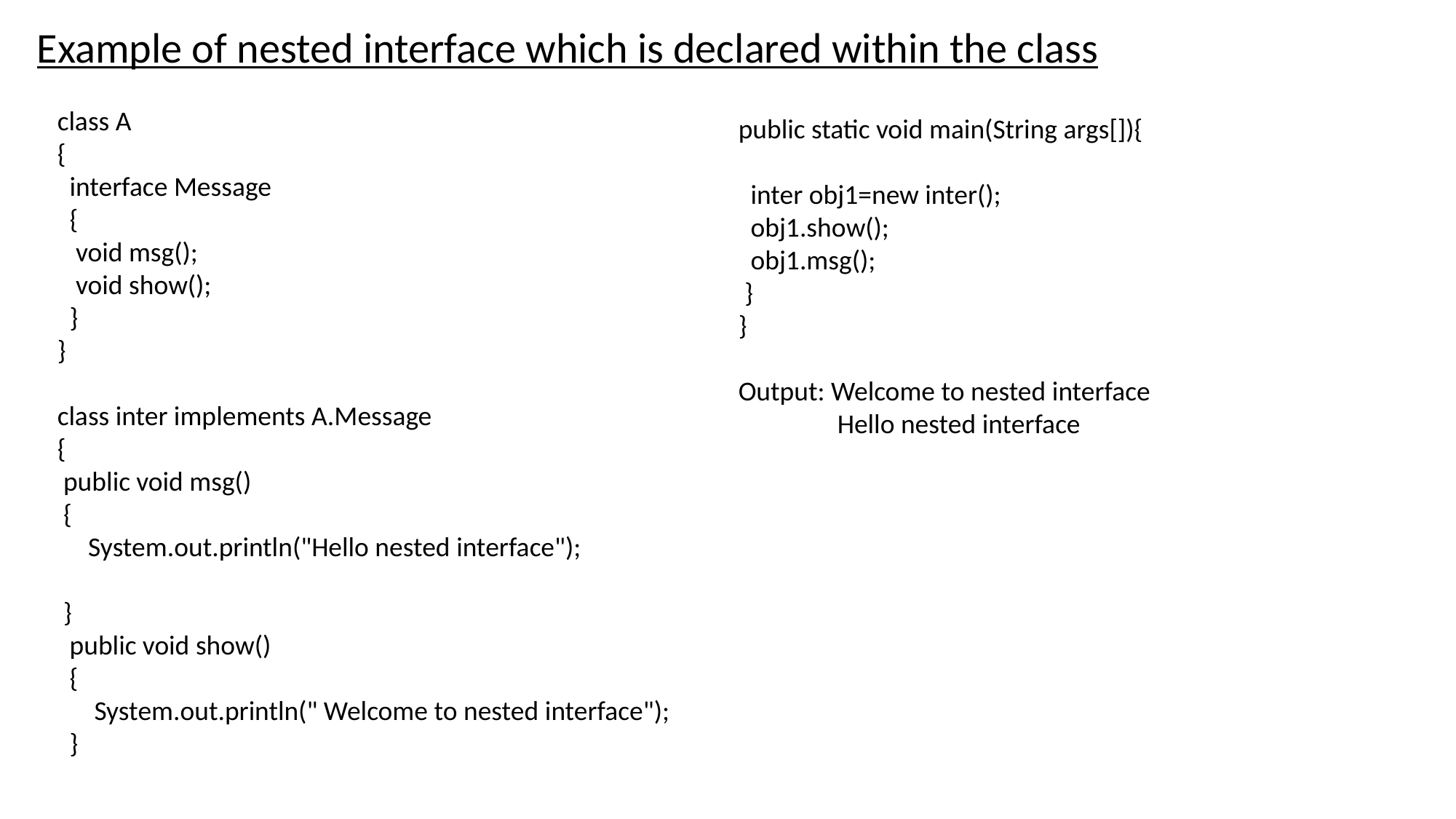

Example of nested interface which is declared within the class
class A
{
  interface Message
  {
   void msg();
   void show();
  }
}

class inter implements A.Message
{
 public void msg()
 {
     System.out.println("Hello nested interface");

 }
  public void show()
  {
      System.out.println(" Welcome to nested interface");
  }

public static void main(String args[]){

  inter obj1=new inter();
  obj1.show();
  obj1.msg();
 }
}

Output: Welcome to nested interface
                Hello nested interface